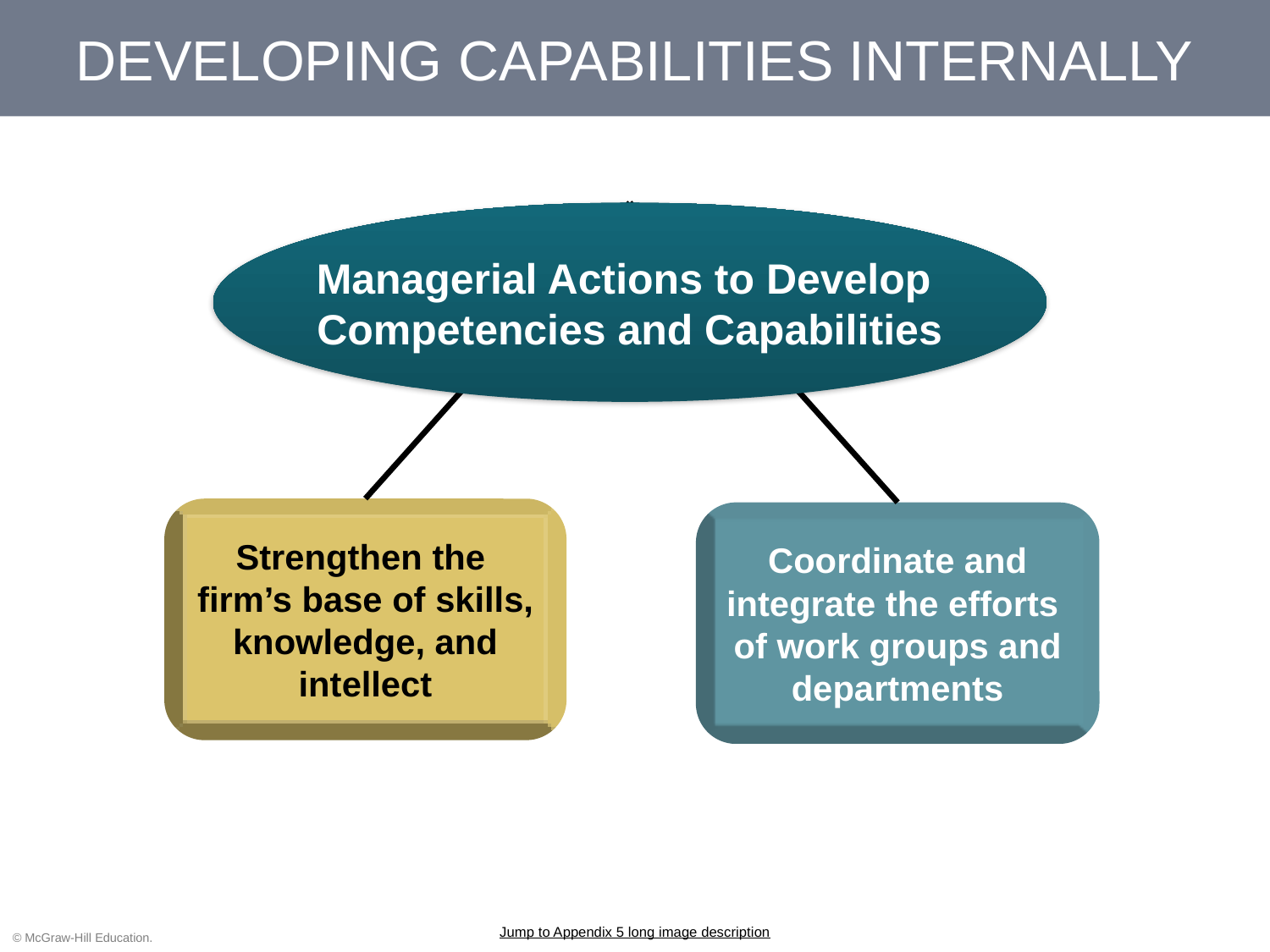

# DEVELOPING CAPABILITIES INTERNALLY
Managerial Actions to Develop
Competencies and Capabilities
Strengthen the
firm’s base of skills, knowledge, and intellect
Coordinate and integrate the efforts
of work groups and departments
Jump to Appendix 5 long image description